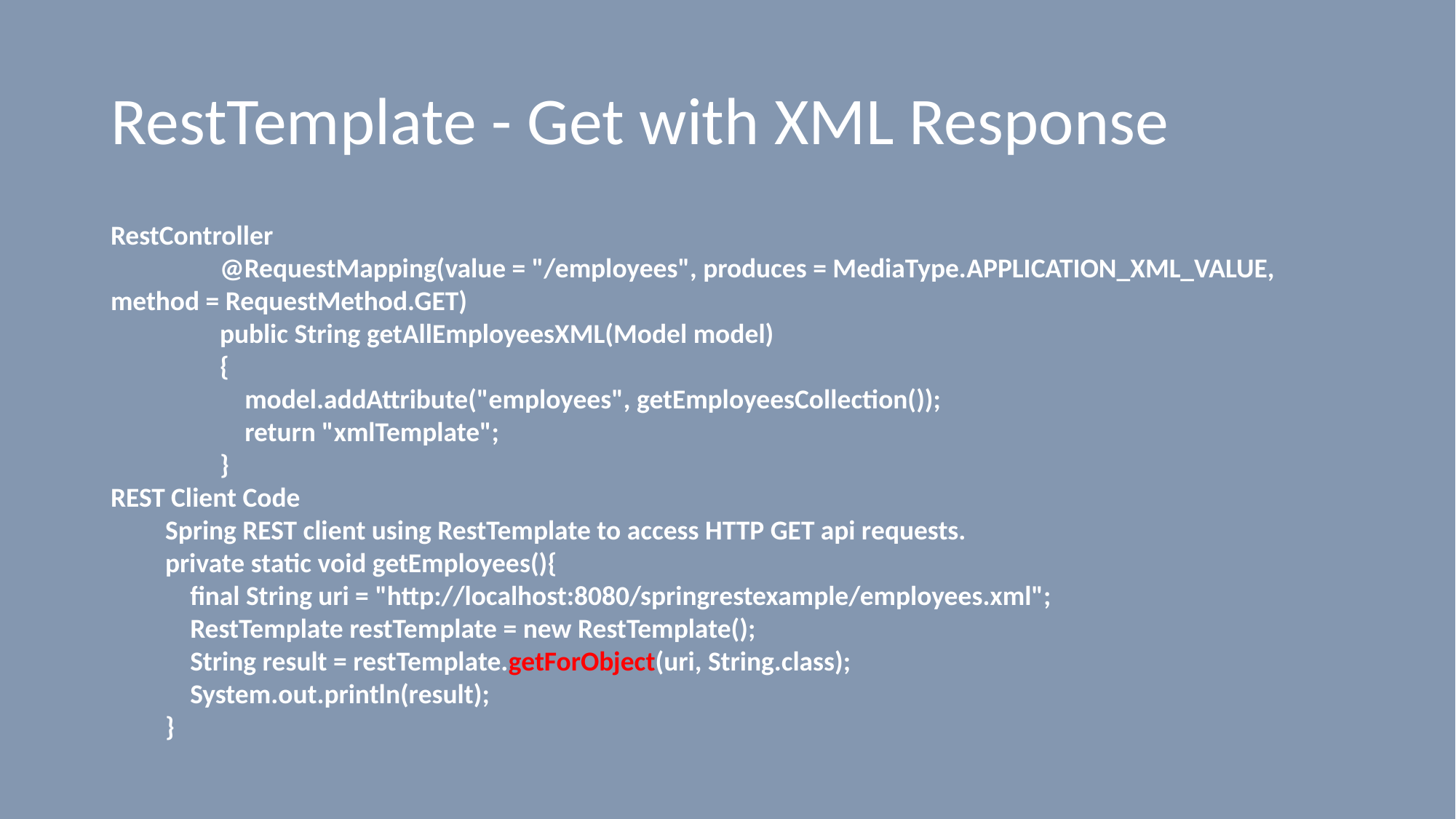

# RestTemplate - Get with XML Response
RestController
	@RequestMapping(value = "/employees", produces = MediaType.APPLICATION_XML_VALUE, 	method = RequestMethod.GET)
public String getAllEmployeesXML(Model model)
{
    model.addAttribute("employees", getEmployeesCollection());
    return "xmlTemplate";
}
REST Client Code
Spring REST client using RestTemplate to access HTTP GET api requests.
private static void getEmployees(){
    final String uri = "http://localhost:8080/springrestexample/employees.xml";
    RestTemplate restTemplate = new RestTemplate();
    String result = restTemplate.getForObject(uri, String.class);
    System.out.println(result);
}